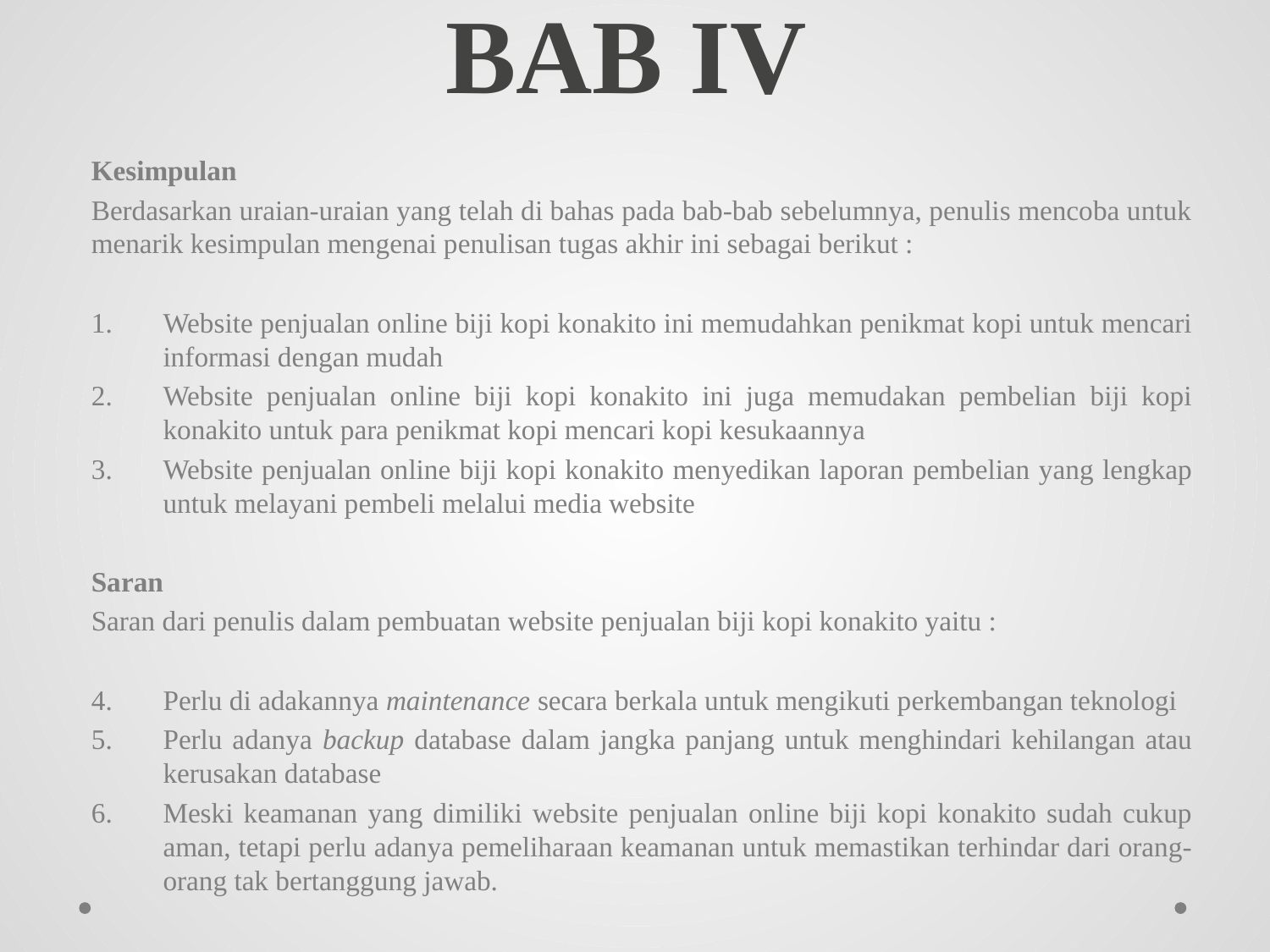

# BAB IV
Kesimpulan
Berdasarkan uraian-uraian yang telah di bahas pada bab-bab sebelumnya, penulis mencoba untuk menarik kesimpulan mengenai penulisan tugas akhir ini sebagai berikut :

Website penjualan online biji kopi konakito ini memudahkan penikmat kopi untuk mencari informasi dengan mudah
Website penjualan online biji kopi konakito ini juga memudakan pembelian biji kopi konakito untuk para penikmat kopi mencari kopi kesukaannya
Website penjualan online biji kopi konakito menyedikan laporan pembelian yang lengkap untuk melayani pembeli melalui media website

Saran
Saran dari penulis dalam pembuatan website penjualan biji kopi konakito yaitu :

Perlu di adakannya maintenance secara berkala untuk mengikuti perkembangan teknologi
Perlu adanya backup database dalam jangka panjang untuk menghindari kehilangan atau kerusakan database
Meski keamanan yang dimiliki website penjualan online biji kopi konakito sudah cukup aman, tetapi perlu adanya pemeliharaan keamanan untuk memastikan terhindar dari orang-orang tak bertanggung jawab.